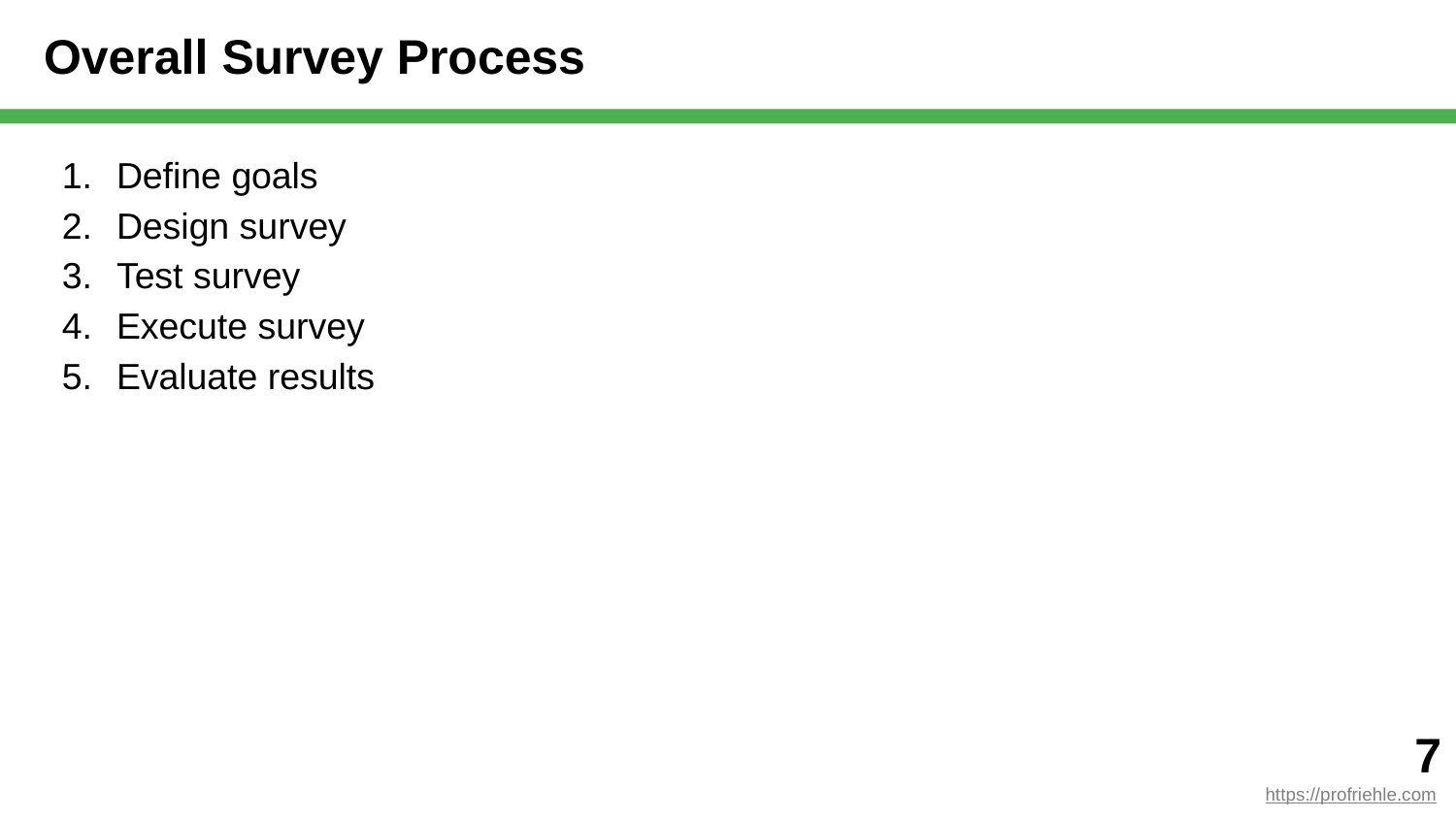

# Overall Survey Process
Define goals
Design survey
Test survey
Execute survey
Evaluate results

7
https://profriehle.com